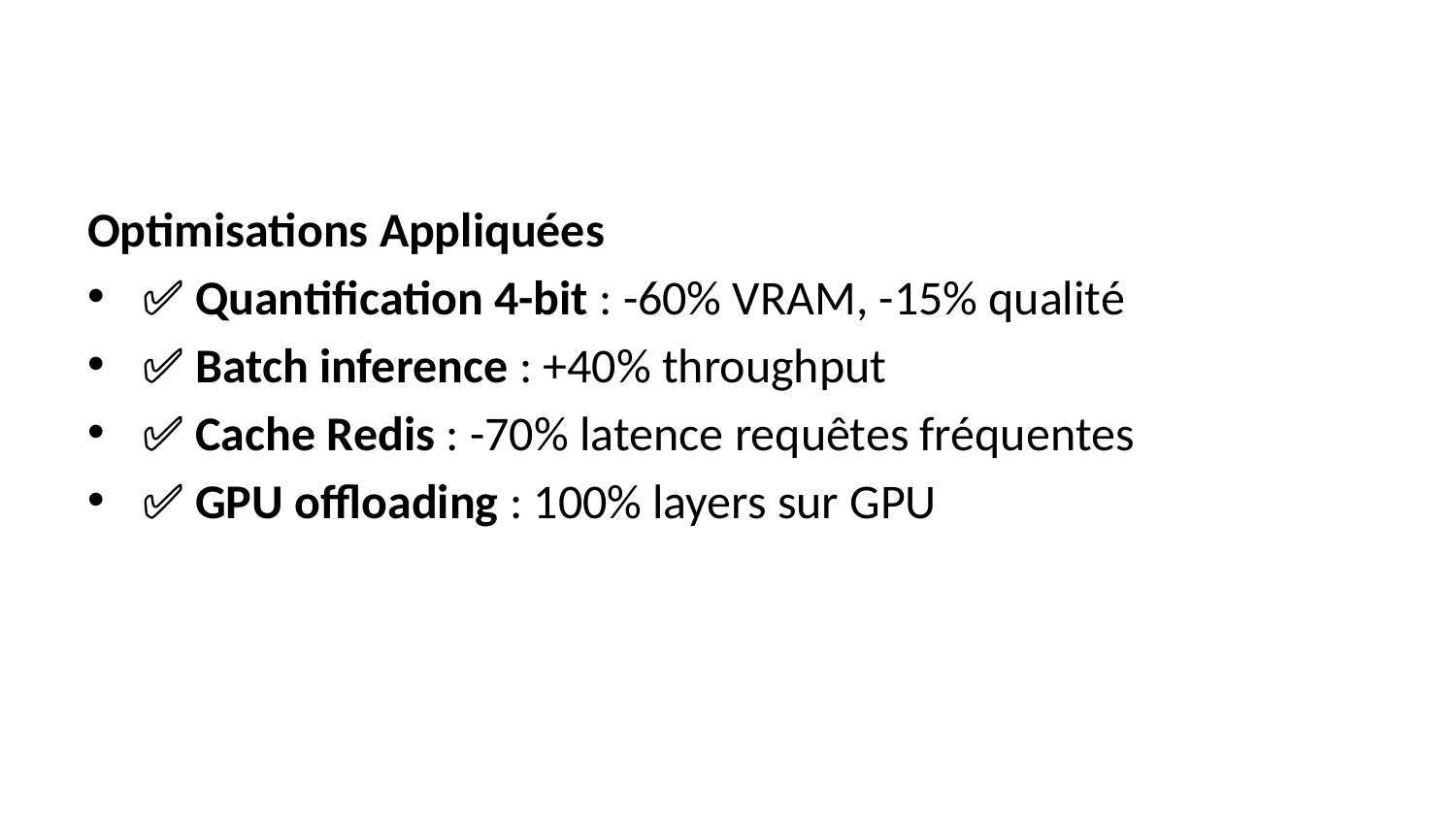

Optimisations Appliquées
✅ Quantification 4-bit : -60% VRAM, -15% qualité
✅ Batch inference : +40% throughput
✅ Cache Redis : -70% latence requêtes fréquentes
✅ GPU offloading : 100% layers sur GPU